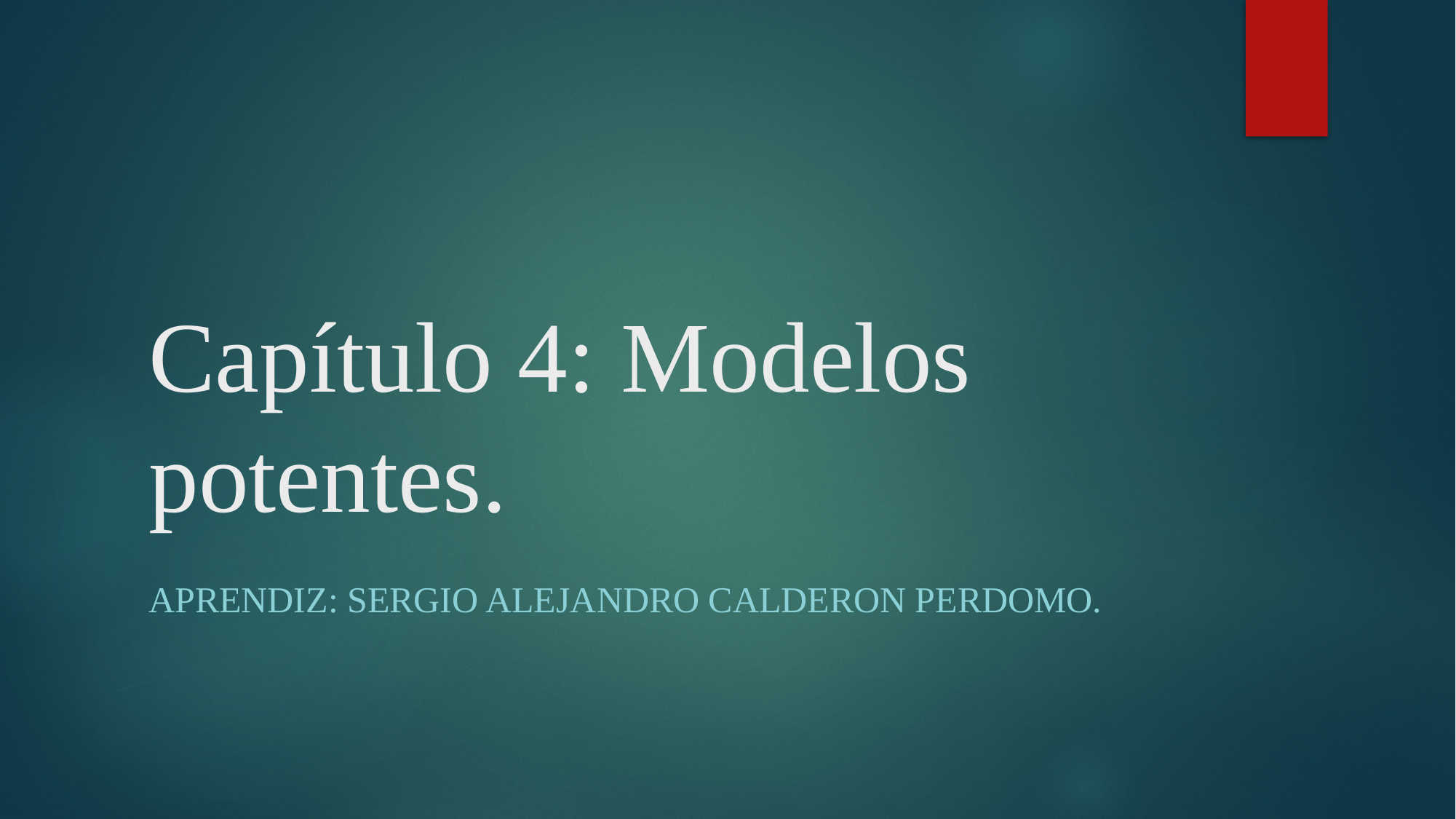

# Capítulo 4: Modelos potentes.
Aprendiz: Sergio Alejandro Calderon Perdomo.